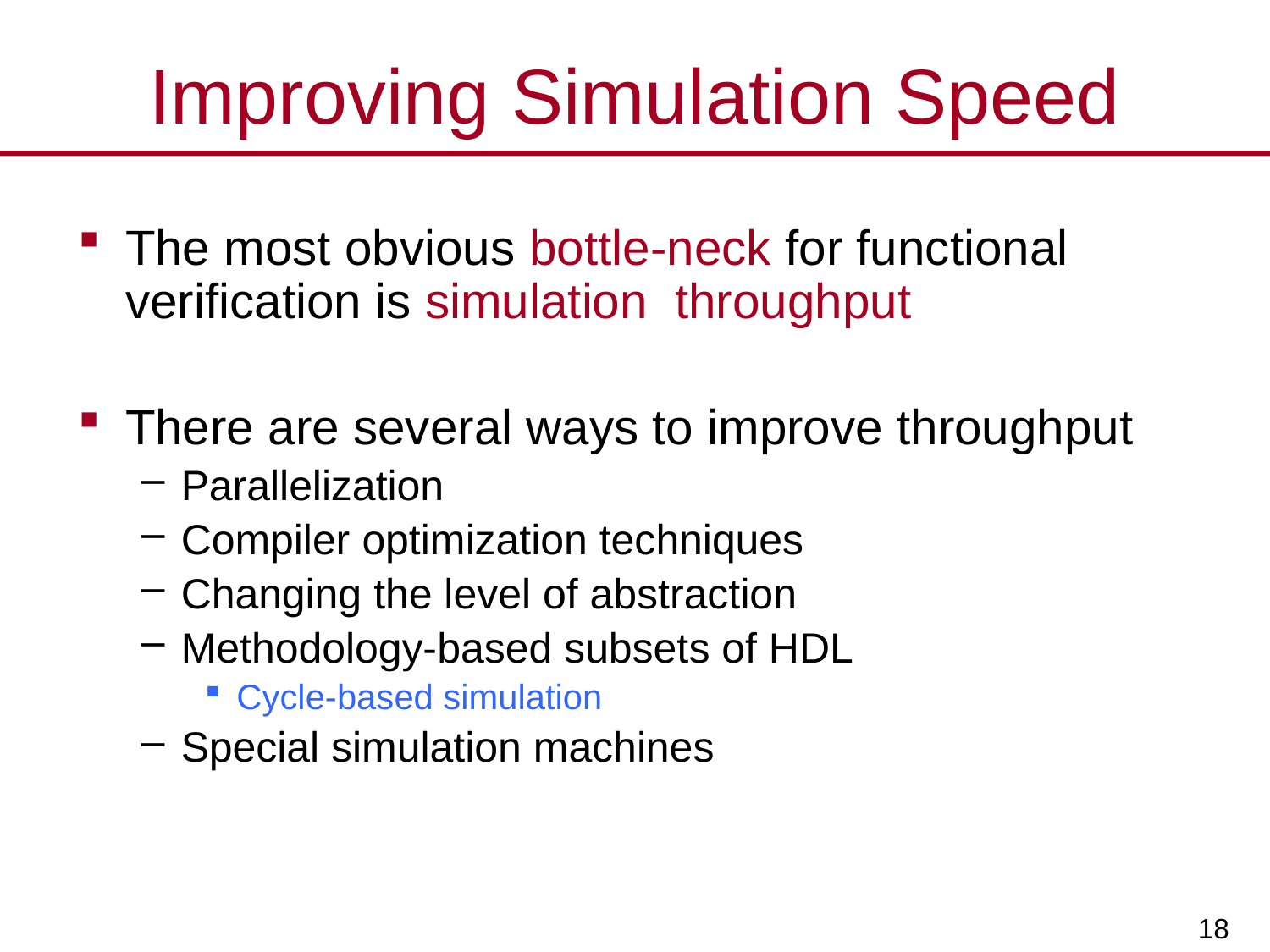

# Improving Simulation Speed
The most obvious bottle-neck for functional verification is simulation  throughput

There are several ways to improve throughput
Parallelization
Compiler optimization techniques
Changing the level of abstraction
Methodology-based subsets of HDL
Cycle-based simulation
Special simulation machines